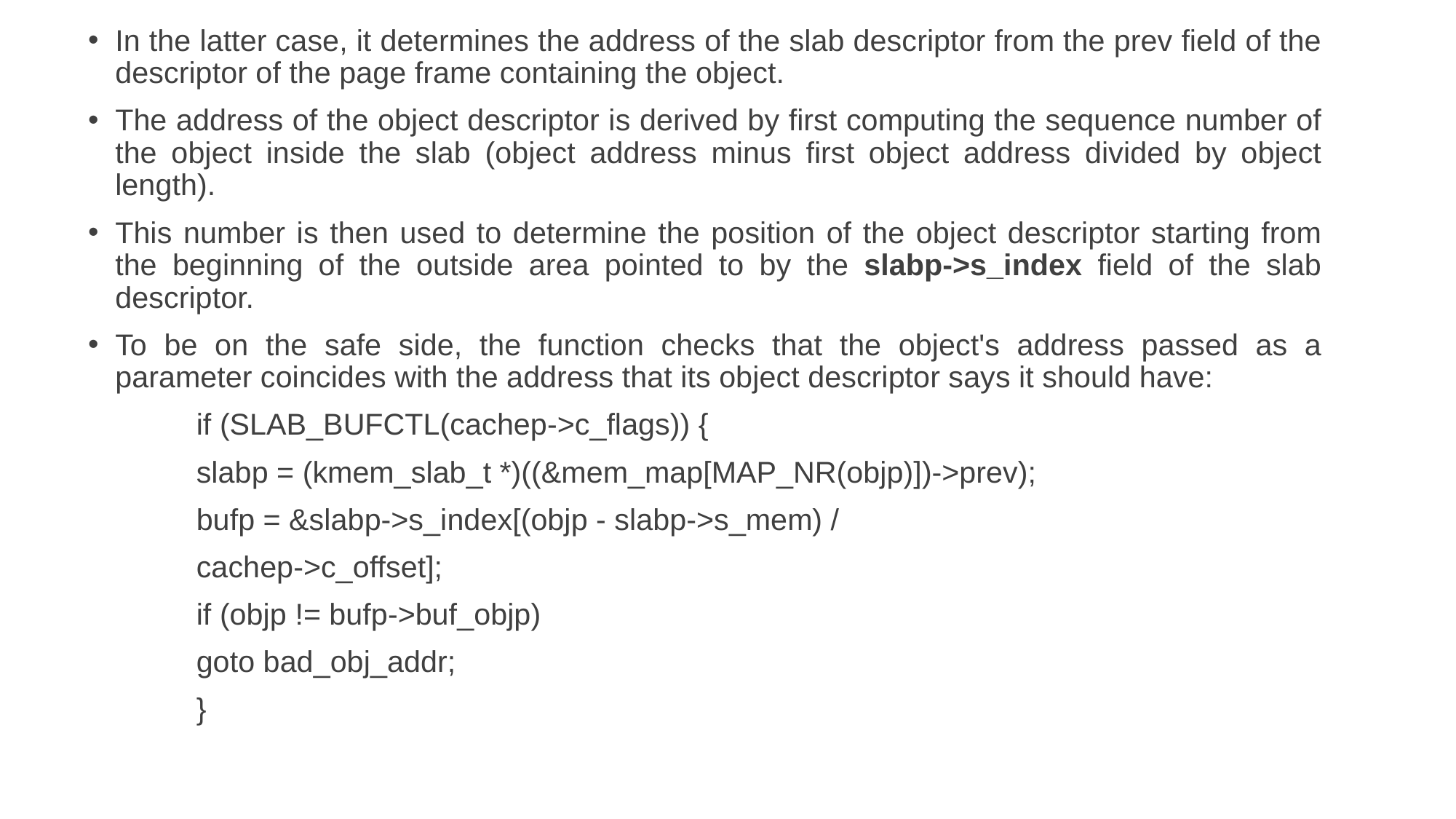

In the latter case, it determines the address of the slab descriptor from the prev field of the descriptor of the page frame containing the object.
The address of the object descriptor is derived by first computing the sequence number of the object inside the slab (object address minus first object address divided by object length).
This number is then used to determine the position of the object descriptor starting from the beginning of the outside area pointed to by the slabp->s_index field of the slab descriptor.
To be on the safe side, the function checks that the object's address passed as a parameter coincides with the address that its object descriptor says it should have:
		if (SLAB_BUFCTL(cachep->c_flags)) {
 		slabp = (kmem_slab_t *)((&mem_map[MAP_NR(objp)])->prev);
 		bufp = &slabp->s_index[(objp - slabp->s_mem) /
 		cachep->c_offset];
 		if (objp != bufp->buf_objp)
 		goto bad_obj_addr;
		}